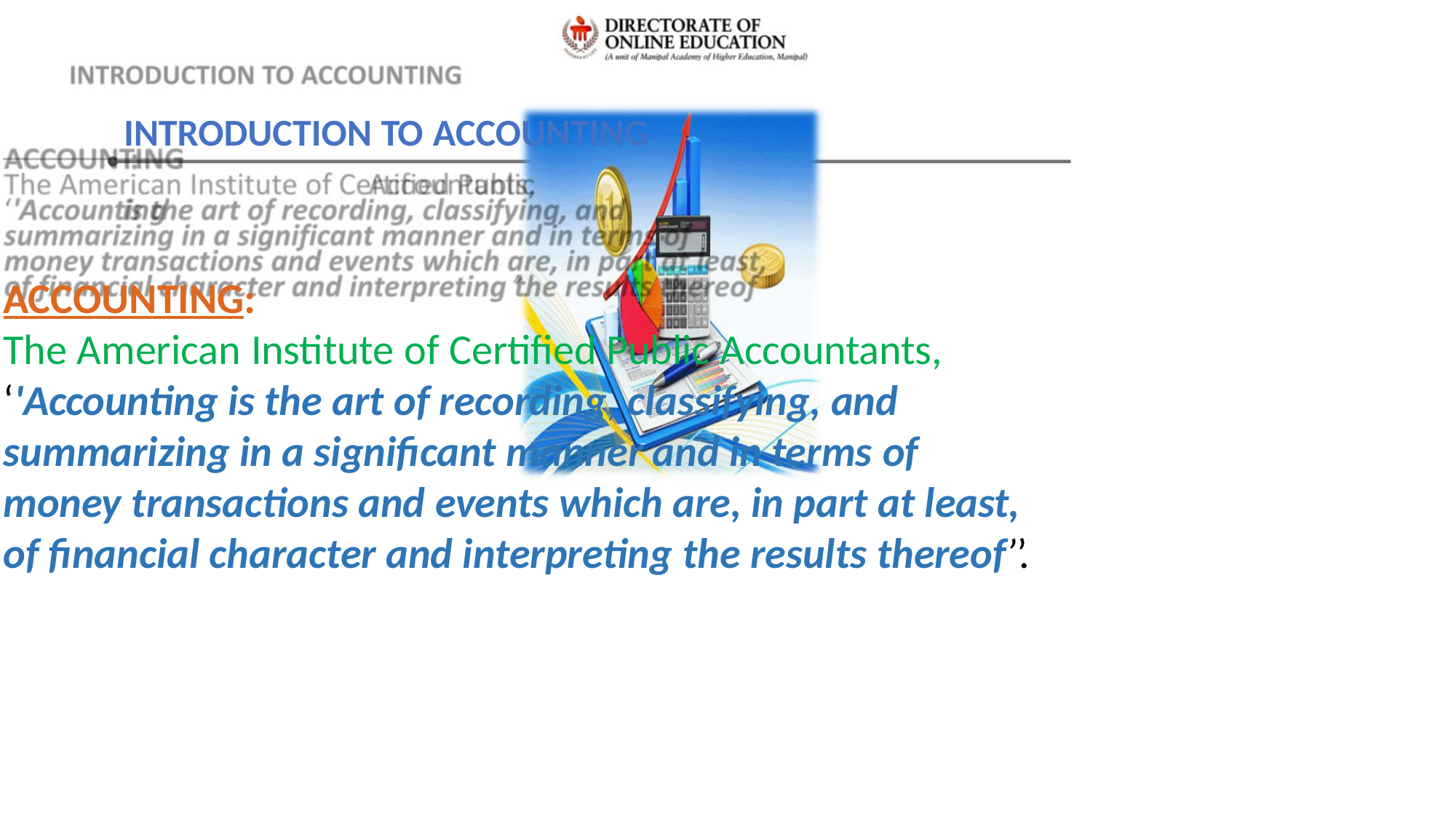

INTRODUCTION TO ACCOUNTING
ACCOUNTING:
The American Institute of Certified Public Accountants,
‘'Accounting is the art of recording, classifying, and
summarizing in a significant manner and in terms of
money transactions and events which are, in part at least,
of financial character and interpreting the results thereof’’.